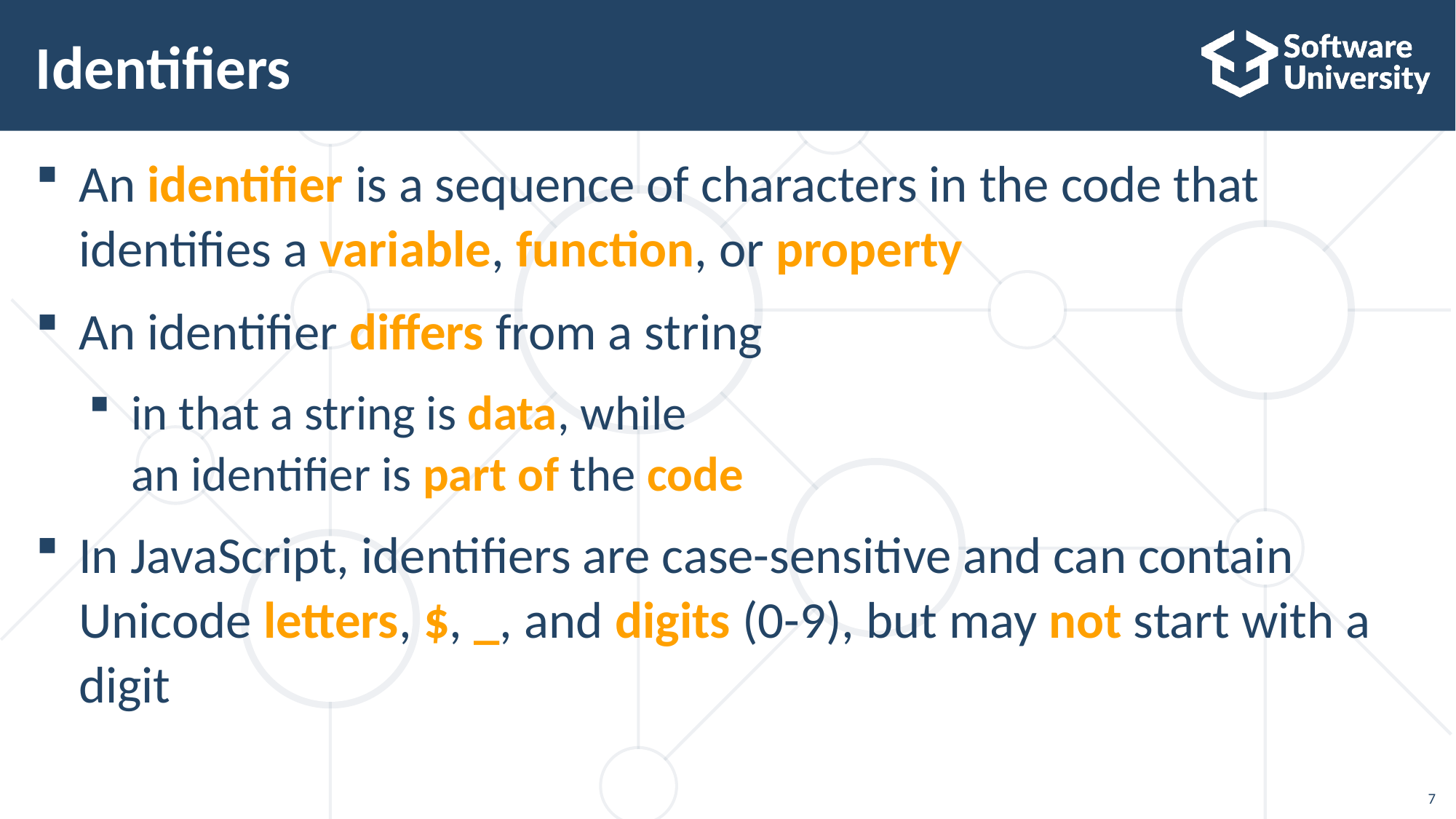

# Identifiers
An identifier is a sequence of characters in the code that
identifies a variable, function, or property
An identifier differs from a string
in that a string is data, while
an identifier is part of the code
In JavaScript, identifiers are case-sensitive and can contain
Unicode letters, $, _, and digits (0-9), but may not start with a
digit
7